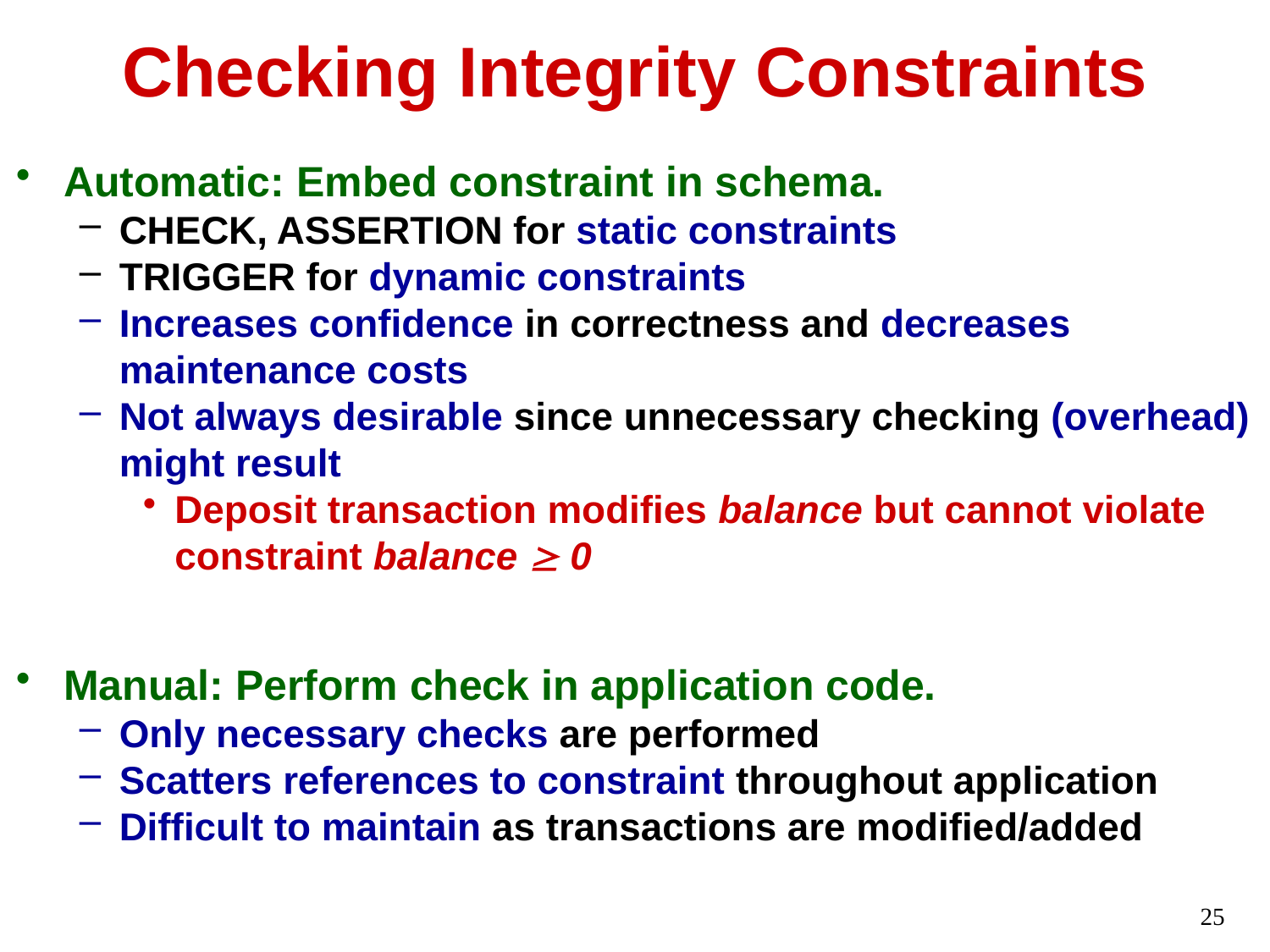

# Checking Integrity Constraints
Automatic: Embed constraint in schema.
CHECK, ASSERTION for static constraints
TRIGGER for dynamic constraints
Increases confidence in correctness and decreases maintenance costs
Not always desirable since unnecessary checking (overhead) might result
Deposit transaction modifies balance but cannot violate constraint balance ≥ 0

Manual: Perform check in application code.
Only necessary checks are performed
Scatters references to constraint throughout application
Difficult to maintain as transactions are modified/added
25